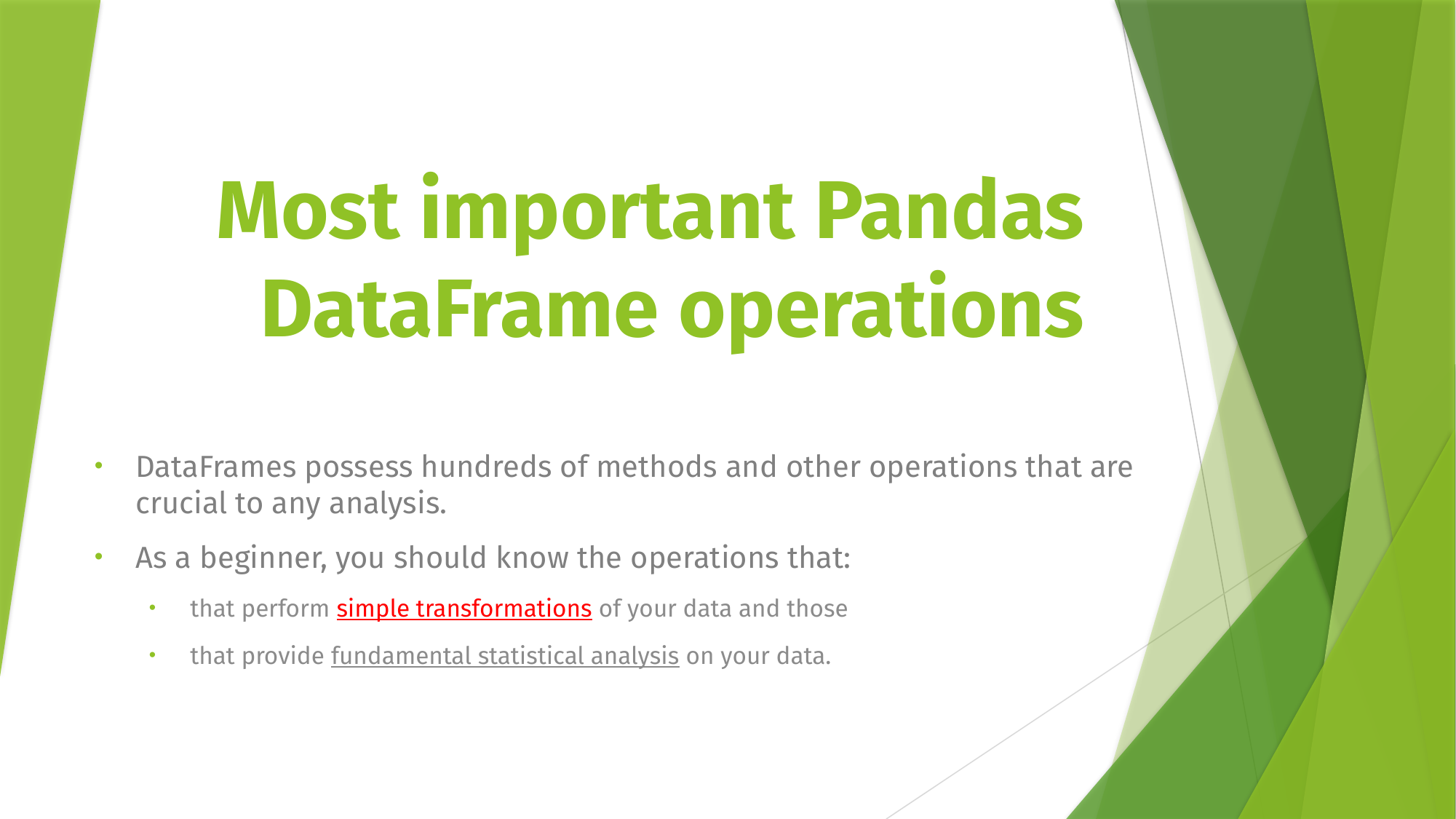

# Most important Pandas DataFrame operations
DataFrames possess hundreds of methods and other operations that are crucial to any analysis.
As a beginner, you should know the operations that:
that perform simple transformations of your data and those
that provide fundamental statistical analysis on your data.